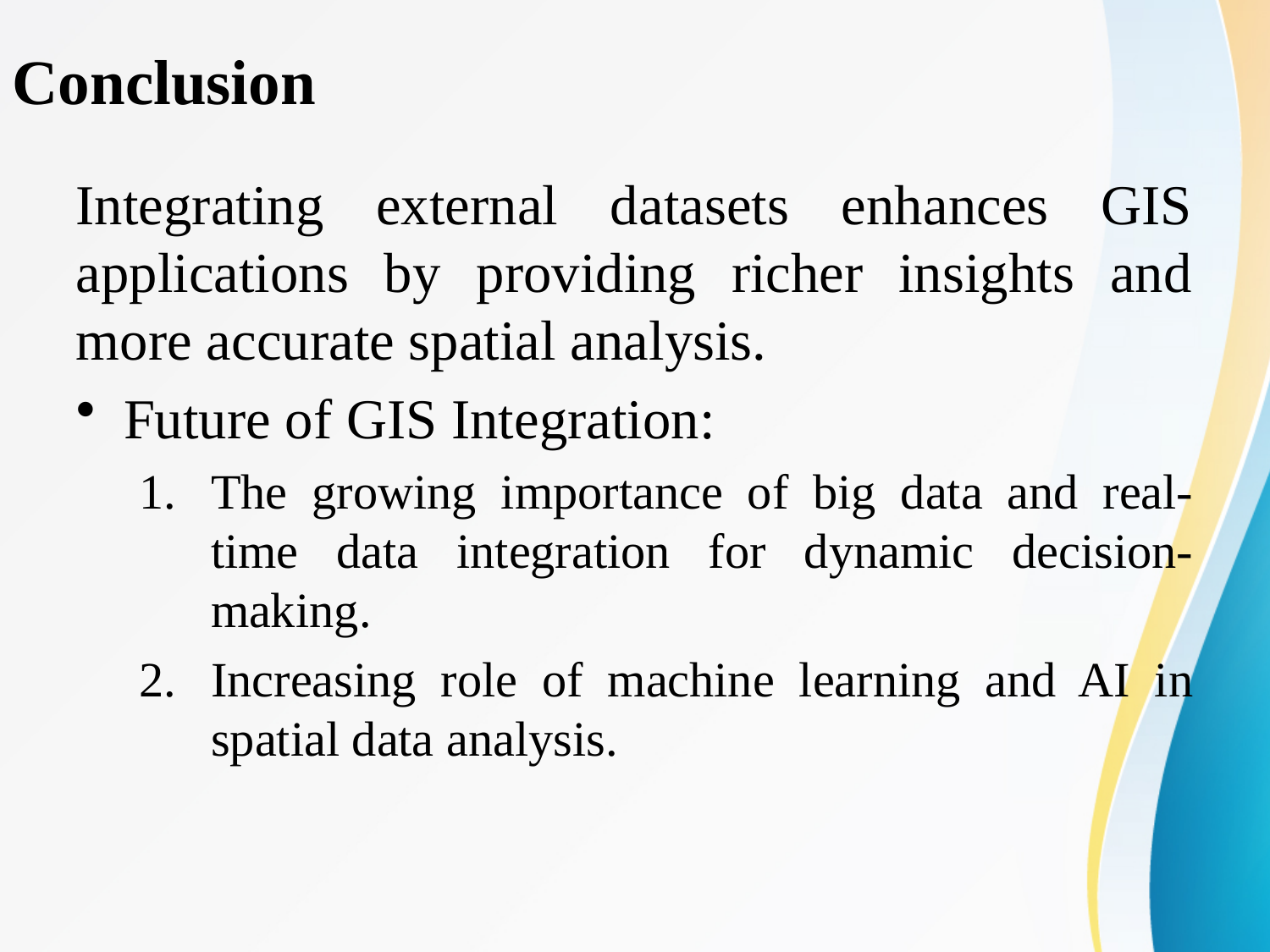

# Conclusion
Integrating external datasets enhances GIS applications by providing richer insights and more accurate spatial analysis.
Future of GIS Integration:
The growing importance of big data and real-time data integration for dynamic decision-making.
Increasing role of machine learning and AI in spatial data analysis.